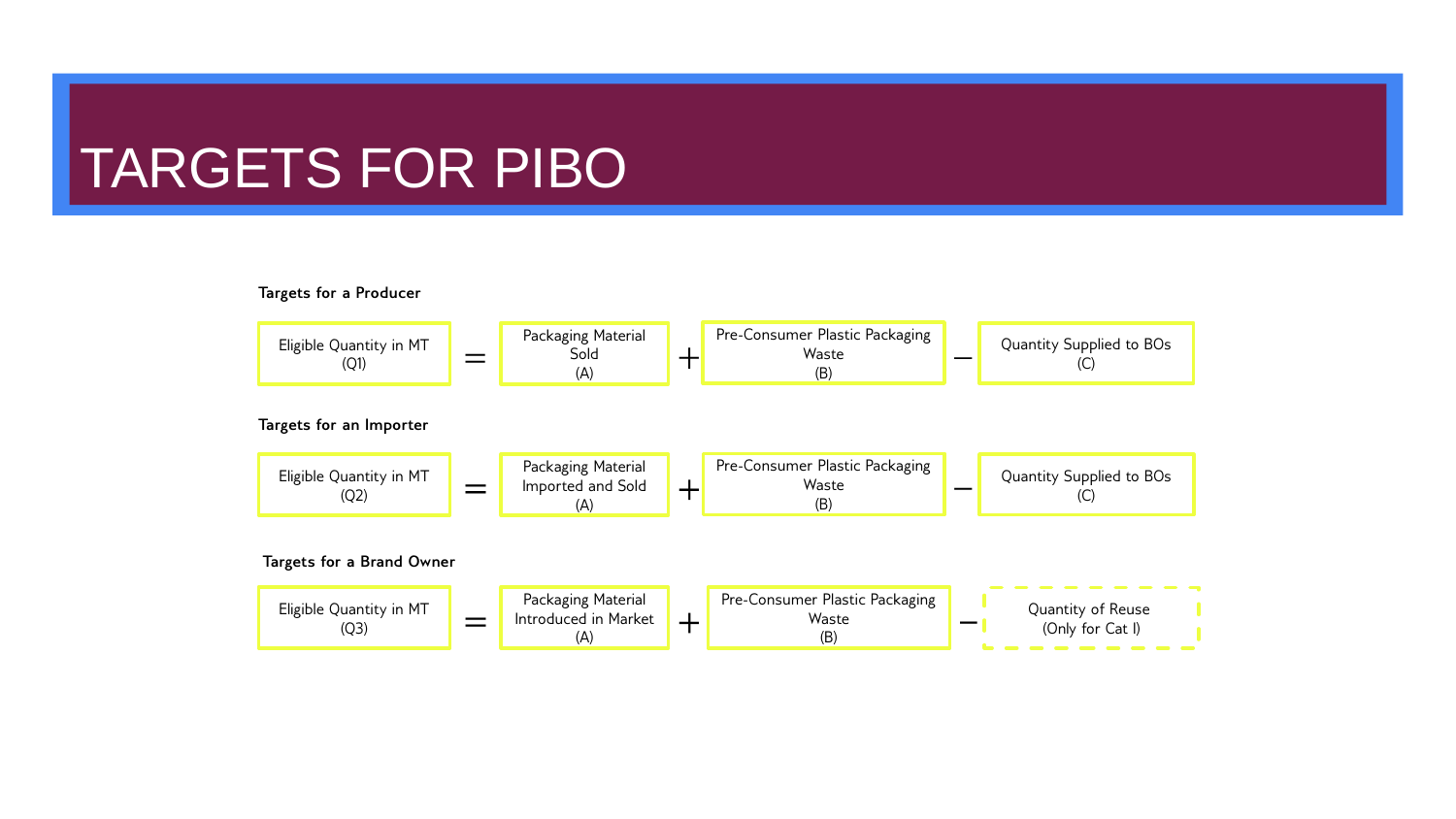

# TARGETS FOR PIBO
Targets for a Producer
Pre-Consumer Plastic Packaging Waste
(B)
Eligible Quantity in MT (Q1)
Packaging Material Sold
(A)
Quantity Supplied to BOs
(C)

Targets for an Importer
Pre-Consumer Plastic Packaging Waste
(B)
Eligible Quantity in MT (Q2)
Packaging Material Imported and Sold
(A)
Quantity Supplied to BOs
(C)

Targets for a Brand Owner
Eligible Quantity in MT (Q3)
Packaging Material Introduced in Market
(A)
Pre-Consumer Plastic Packaging Waste
(B)
Quantity of Reuse
(Only for Cat I)